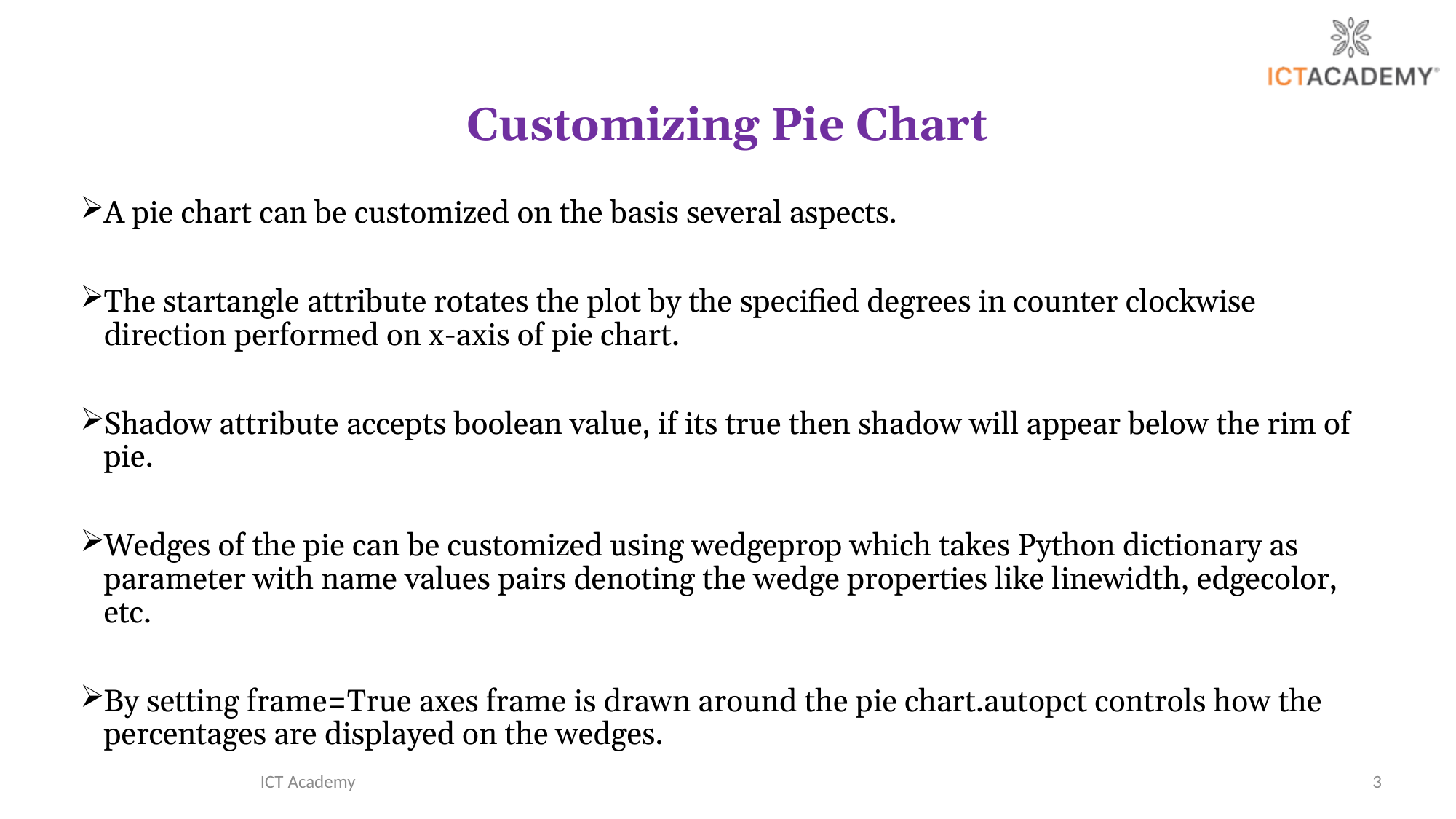

# Customizing Pie Chart
A pie chart can be customized on the basis several aspects.

The startangle attribute rotates the plot by the specified degrees in counter clockwise direction performed on x-axis of pie chart.

Shadow attribute accepts boolean value, if its true then shadow will appear below the rim of pie.

Wedges of the pie can be customized using wedgeprop which takes Python dictionary as parameter with name values pairs denoting the wedge properties like linewidth, edgecolor, etc.

By setting frame=True axes frame is drawn around the pie chart.autopct controls how the percentages are displayed on the wedges.
ICT Academy
3